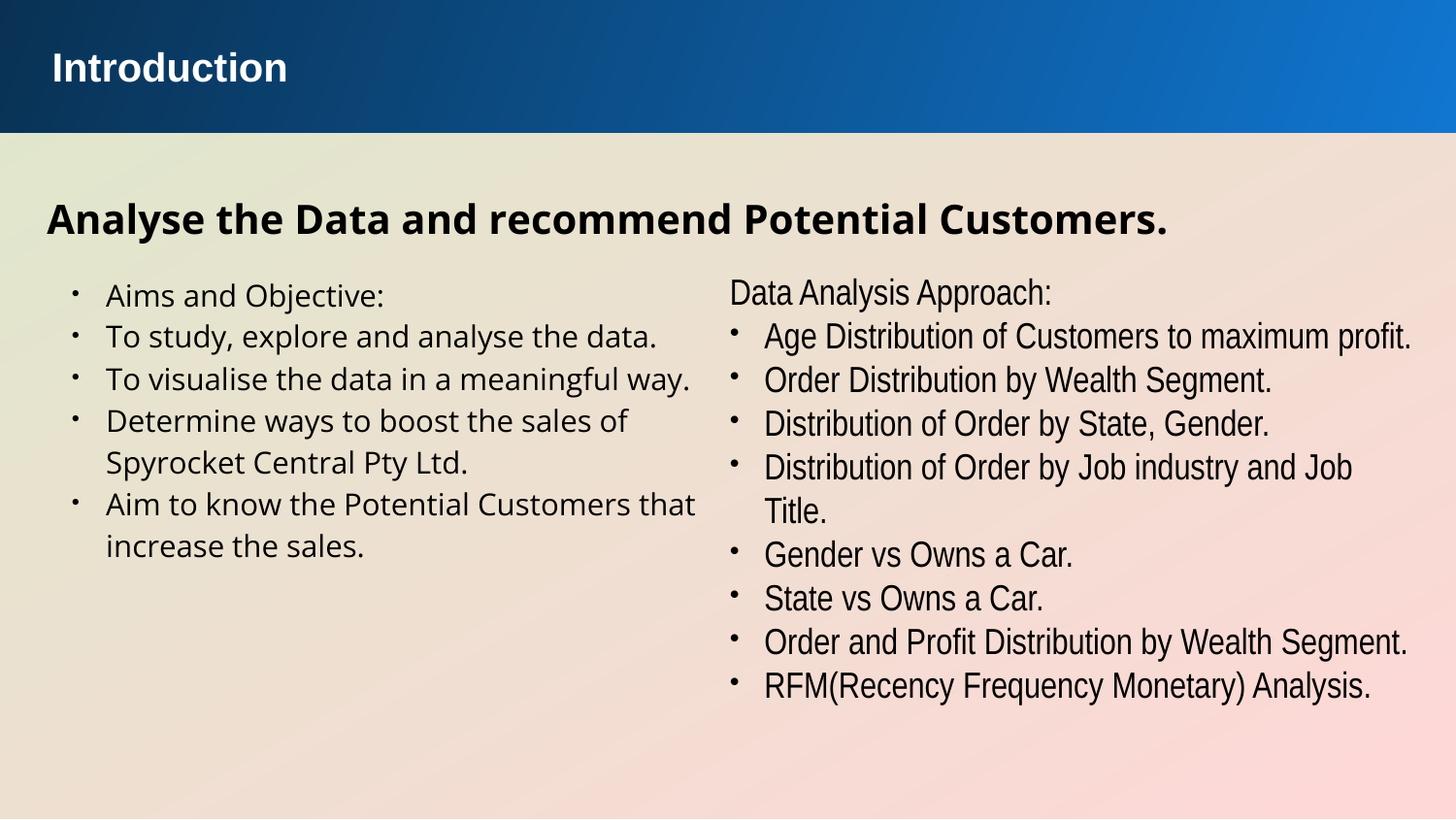

Note: The data and information in this document is reflective of a hypothetical situation and client. This document is to be used for KPMG Virtual Internship purposes only.
    Introduction
Introduction
Analyse the Data and recommend Potential Customers.
Aims and Objective:
To study, explore and analyse the data.
To visualise the data in a meaningful way.
Determine ways to boost the sales of Spyrocket Central Pty Ltd.
Aim to know the Potential Customers that increase the sales.
Data Analysis Approach:
Age Distribution of Customers to maximum profit.
Order Distribution by Wealth Segment.
Distribution of Order by State, Gender.
Distribution of Order by Job industry and Job Title.
Gender vs Owns a Car.
State vs Owns a Car.
Order and Profit Distribution by Wealth Segment.
RFM(Recency Frequency Monetary) Analysis.